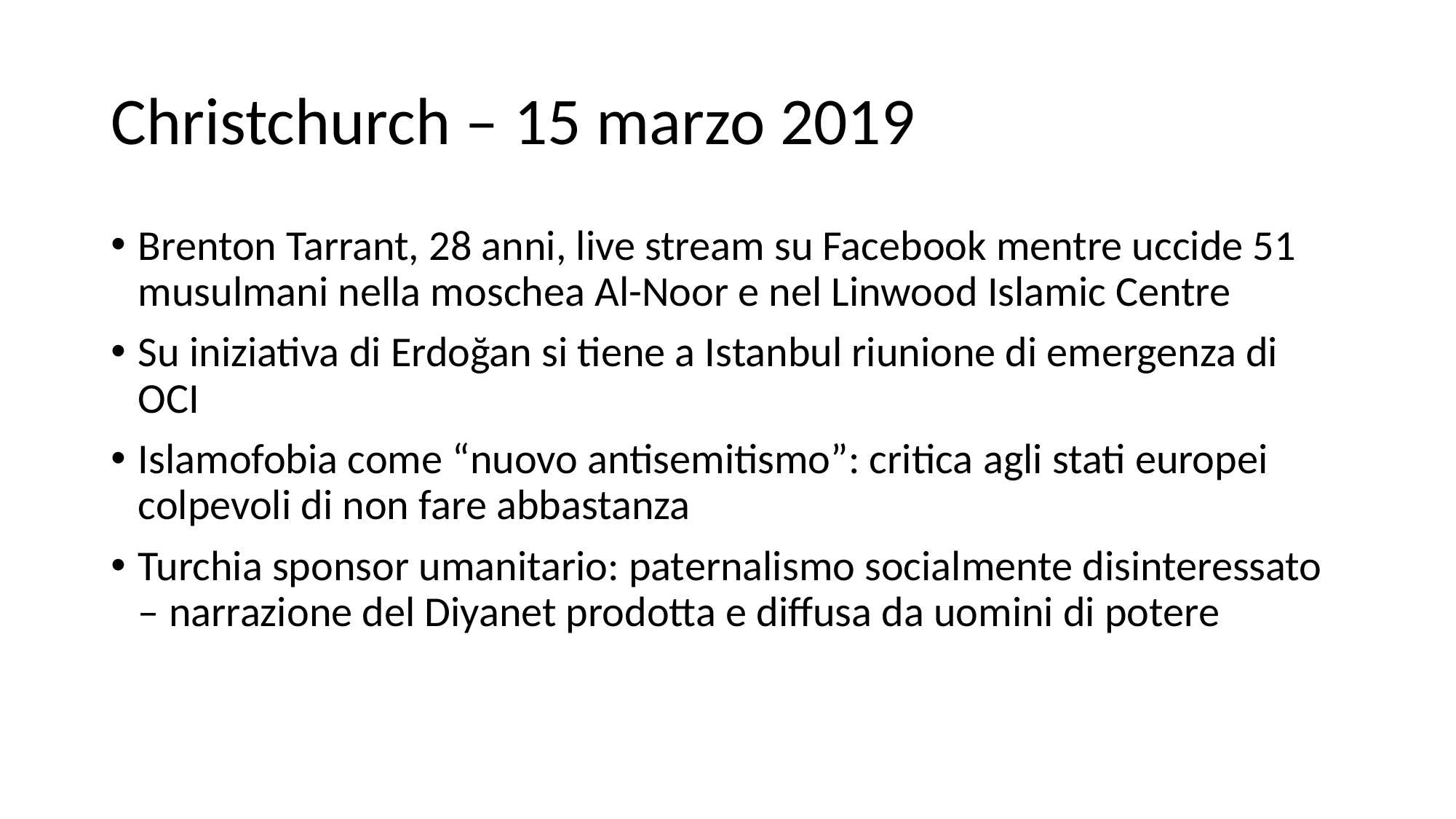

# Christchurch – 15 marzo 2019
Brenton Tarrant, 28 anni, live stream su Facebook mentre uccide 51 musulmani nella moschea Al-Noor e nel Linwood Islamic Centre
Su iniziativa di Erdoğan si tiene a Istanbul riunione di emergenza di OCI
Islamofobia come “nuovo antisemitismo”: critica agli stati europei colpevoli di non fare abbastanza
Turchia sponsor umanitario: paternalismo socialmente disinteressato – narrazione del Diyanet prodotta e diffusa da uomini di potere